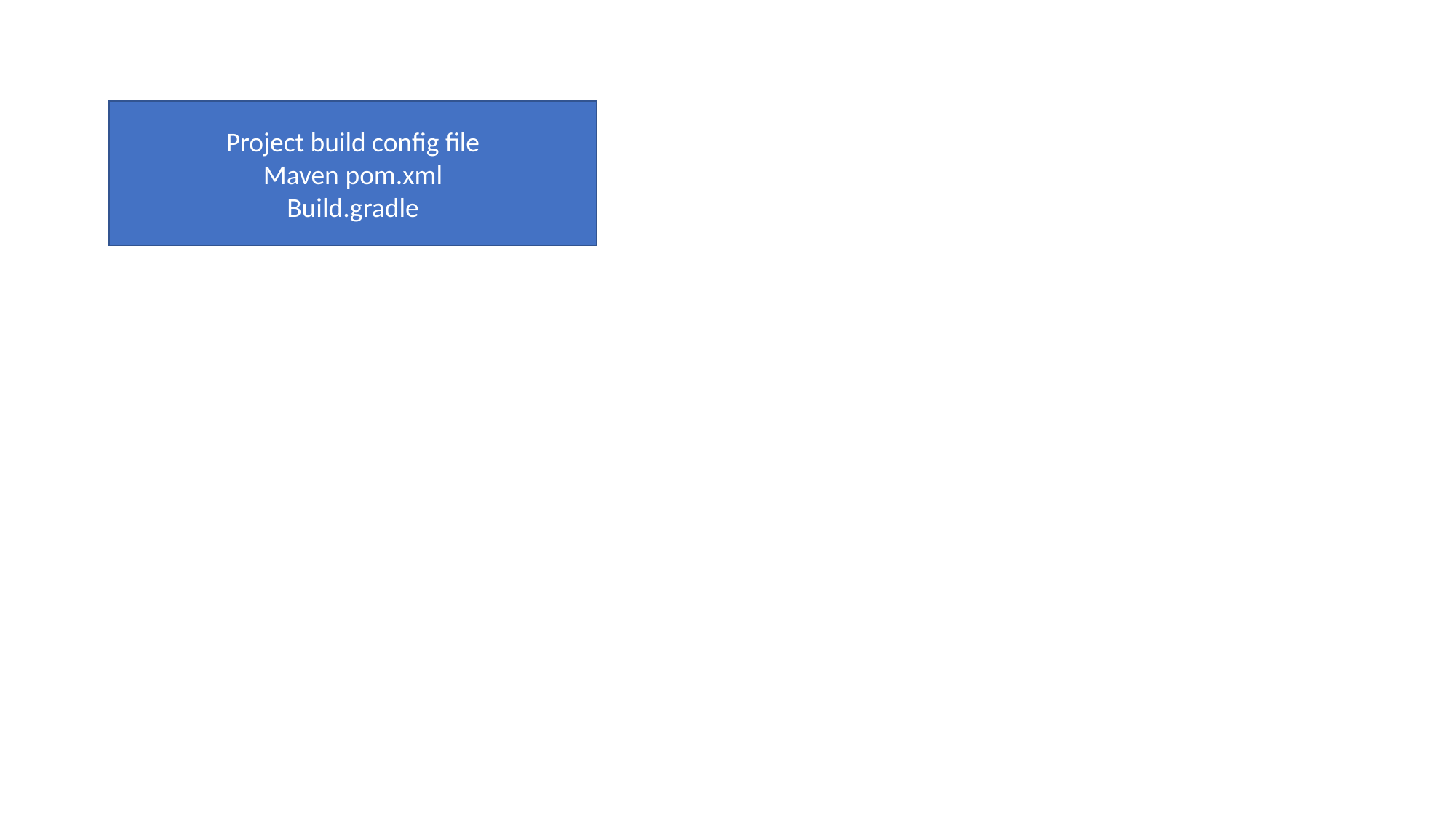

Project build config file
Maven pom.xml
Build.gradle